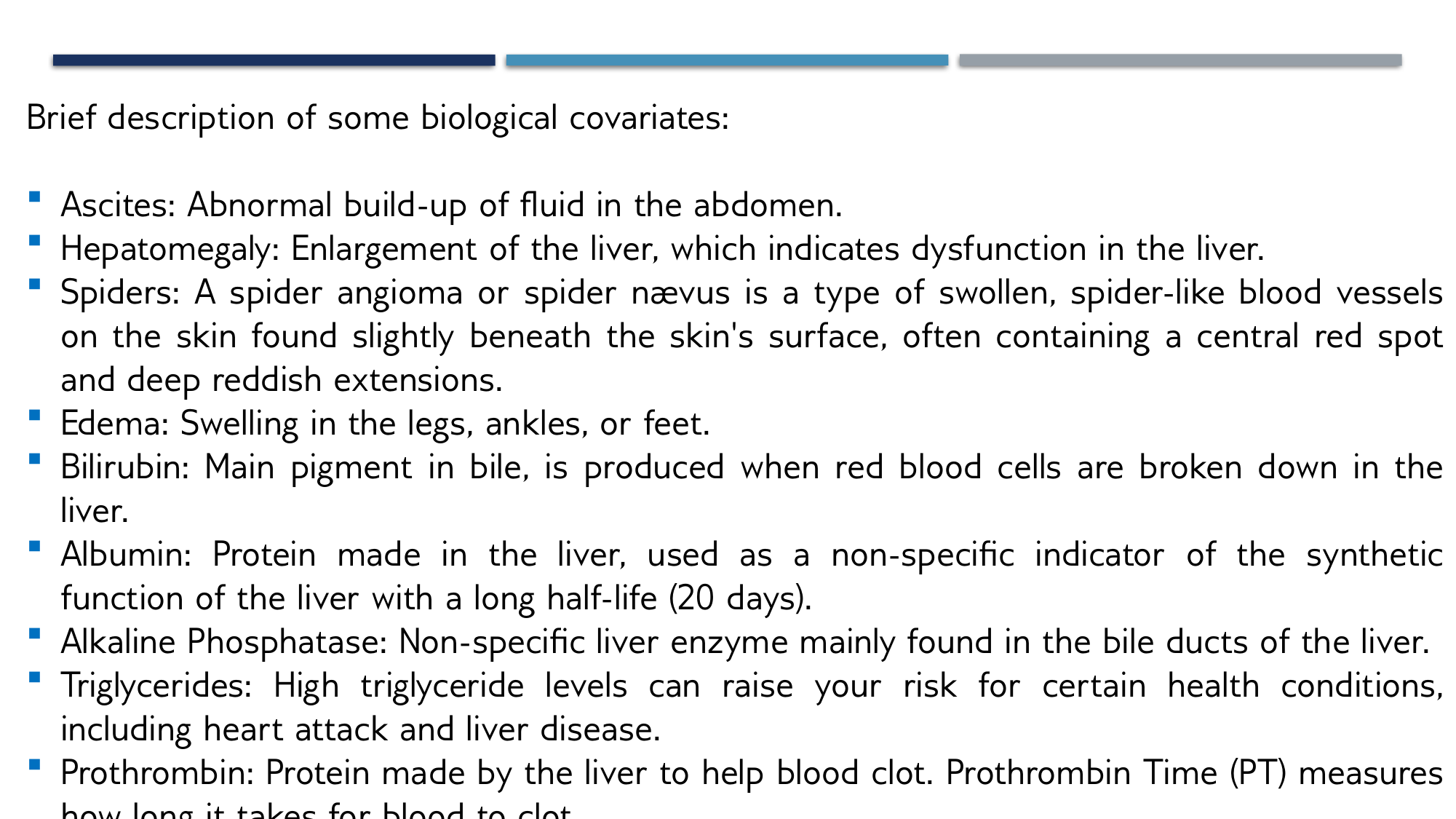

Brief description of some biological covariates:

Ascites: Abnormal build-up of fluid in the abdomen.
Hepatomegaly: Enlargement of the liver, which indicates dysfunction in the liver.
Spiders: A spider angioma or spider naevus is a type of swollen, spider-like blood vessels on the skin found slightly beneath the skin's surface, often containing a central red spot and deep reddish extensions.
Edema: Swelling in the legs, ankles, or feet.
Bilirubin: Main pigment in bile, is produced when red blood cells are broken down in the liver.
Albumin: Protein made in the liver, used as a non-specific indicator of the synthetic function of the liver with a long half-life (20 days).
Alkaline Phosphatase: Non-specific liver enzyme mainly found in the bile ducts of the liver.
Triglycerides: High triglyceride levels can raise your risk for certain health conditions, including heart attack and liver disease.
Prothrombin: Protein made by the liver to help blood clot. Prothrombin Time (PT) measures how long it takes for blood to clot.